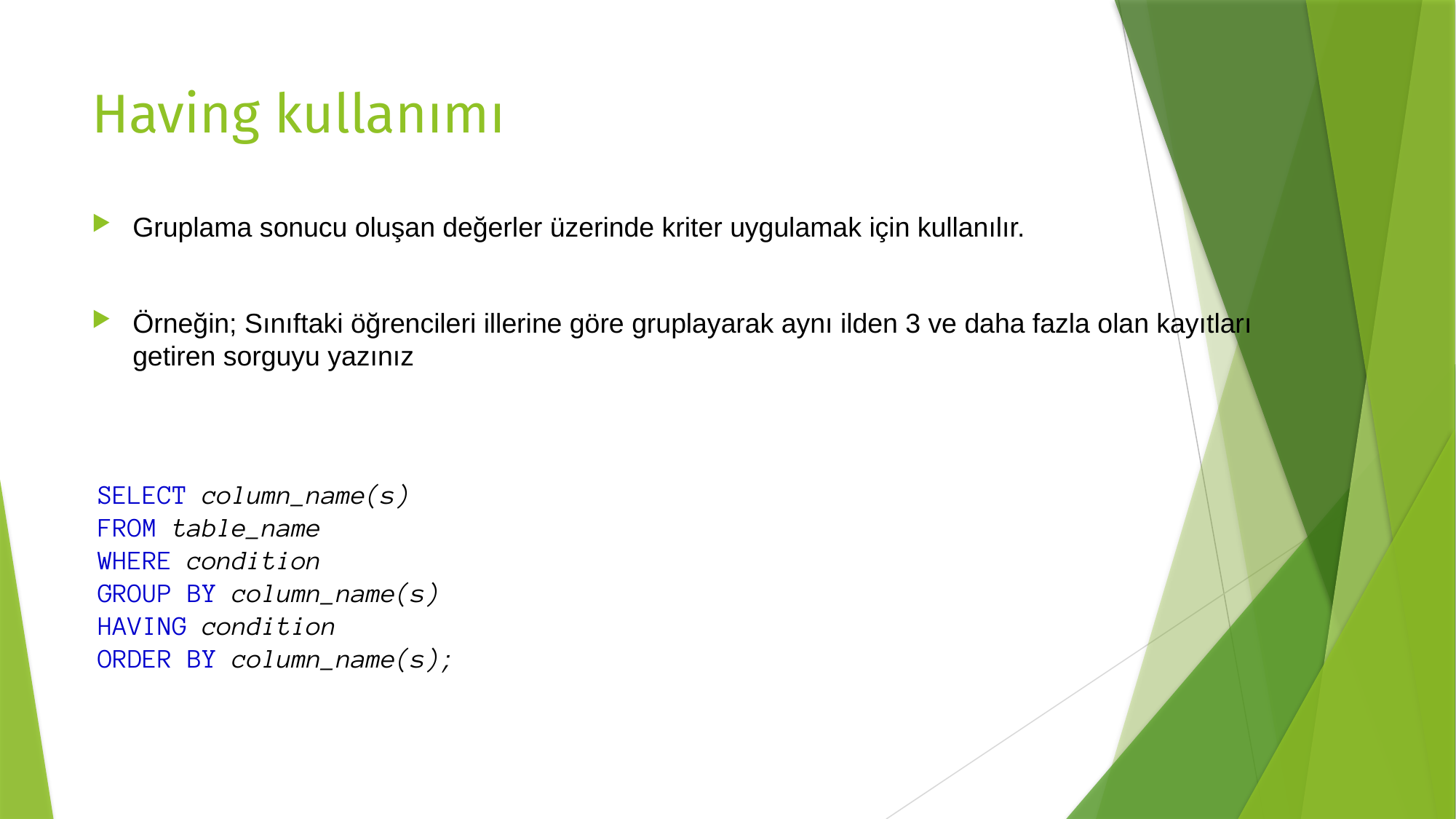

# Having kullanımı
Gruplama sonucu oluşan değerler üzerinde kriter uygulamak için kullanılır.

Örneğin; Sınıftaki öğrencileri illerine göre gruplayarak aynı ilden 3 ve daha fazla olan kayıtları getiren sorguyu yazınız
SELECT column_name(s)
FROM table_name
WHERE condition
GROUP BY column_name(s)
HAVING condition
ORDER BY column_name(s);